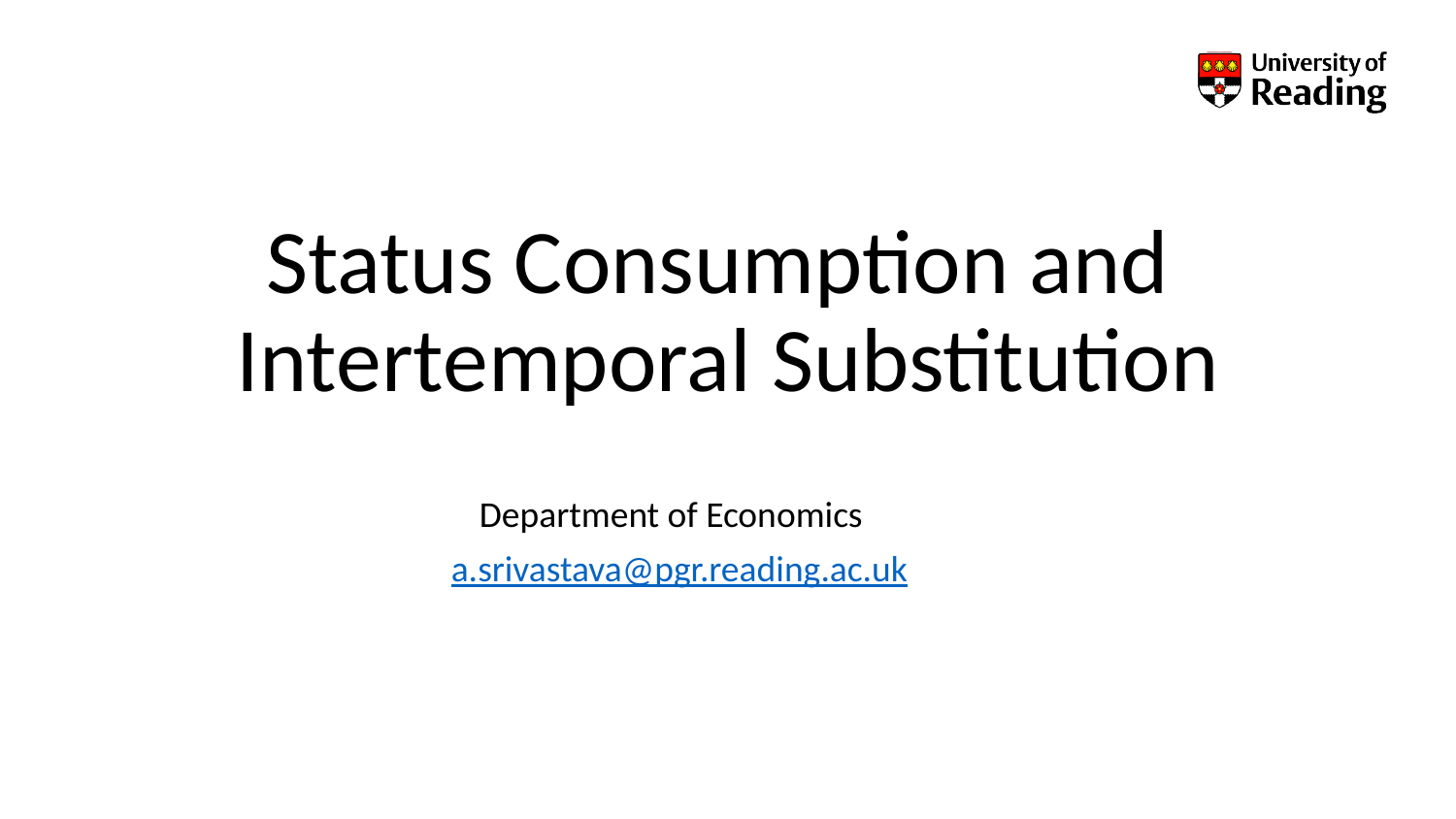

# Status Consumption and Intertemporal Substitution

Department of Economics
a.srivastava@pgr.reading.ac.uk